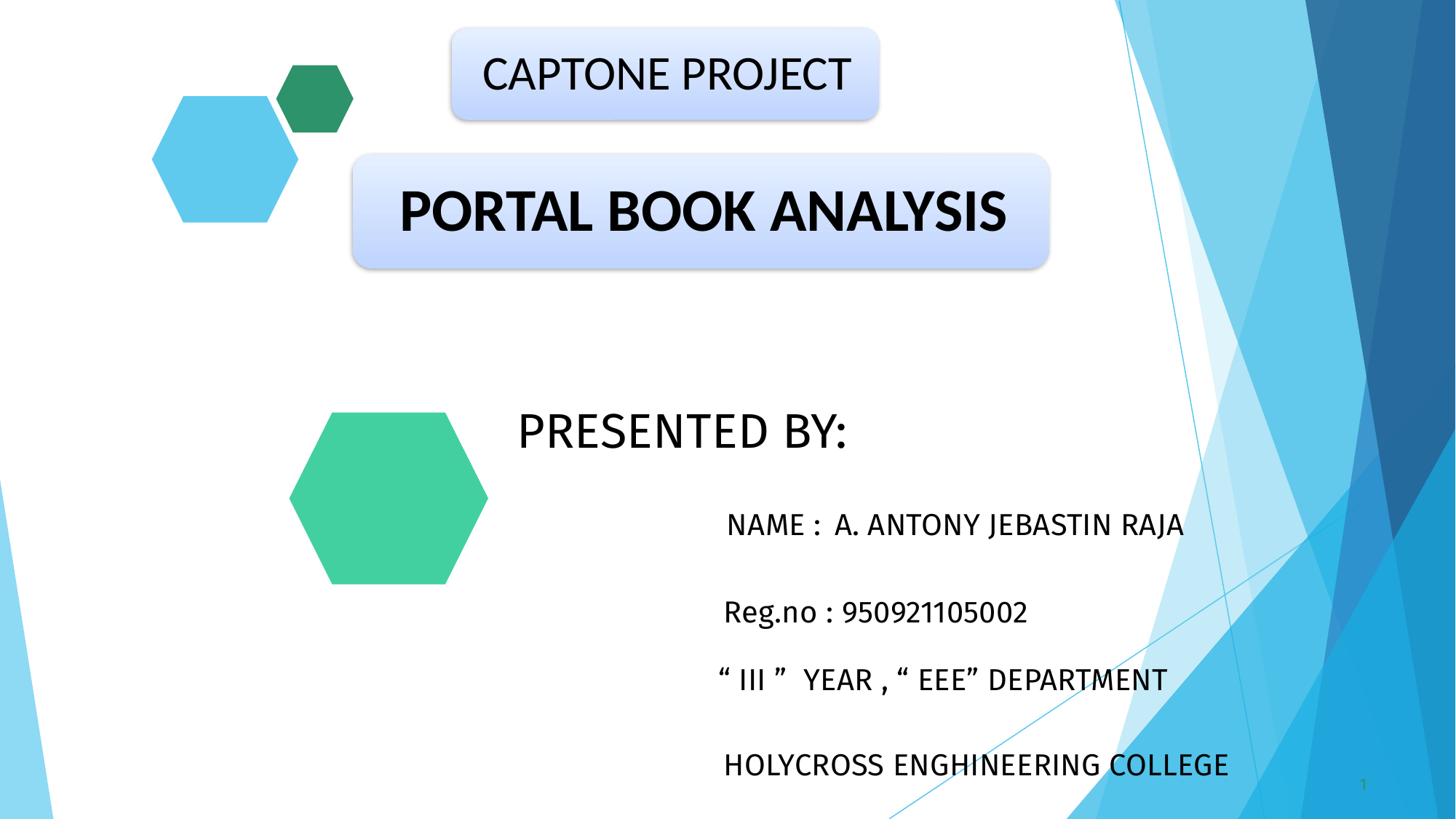

CAPTONE PROJECT

PORTAL BOOK ANALYSIS
# PRESENTED BY: NAME : A. ANTONY JEBASTIN RAJA Reg.no : 950921105002 “ III ”  YEAR , “ EEE” DEPARTMENT HOLYCROSS ENGHINEERING COLLEGE

1